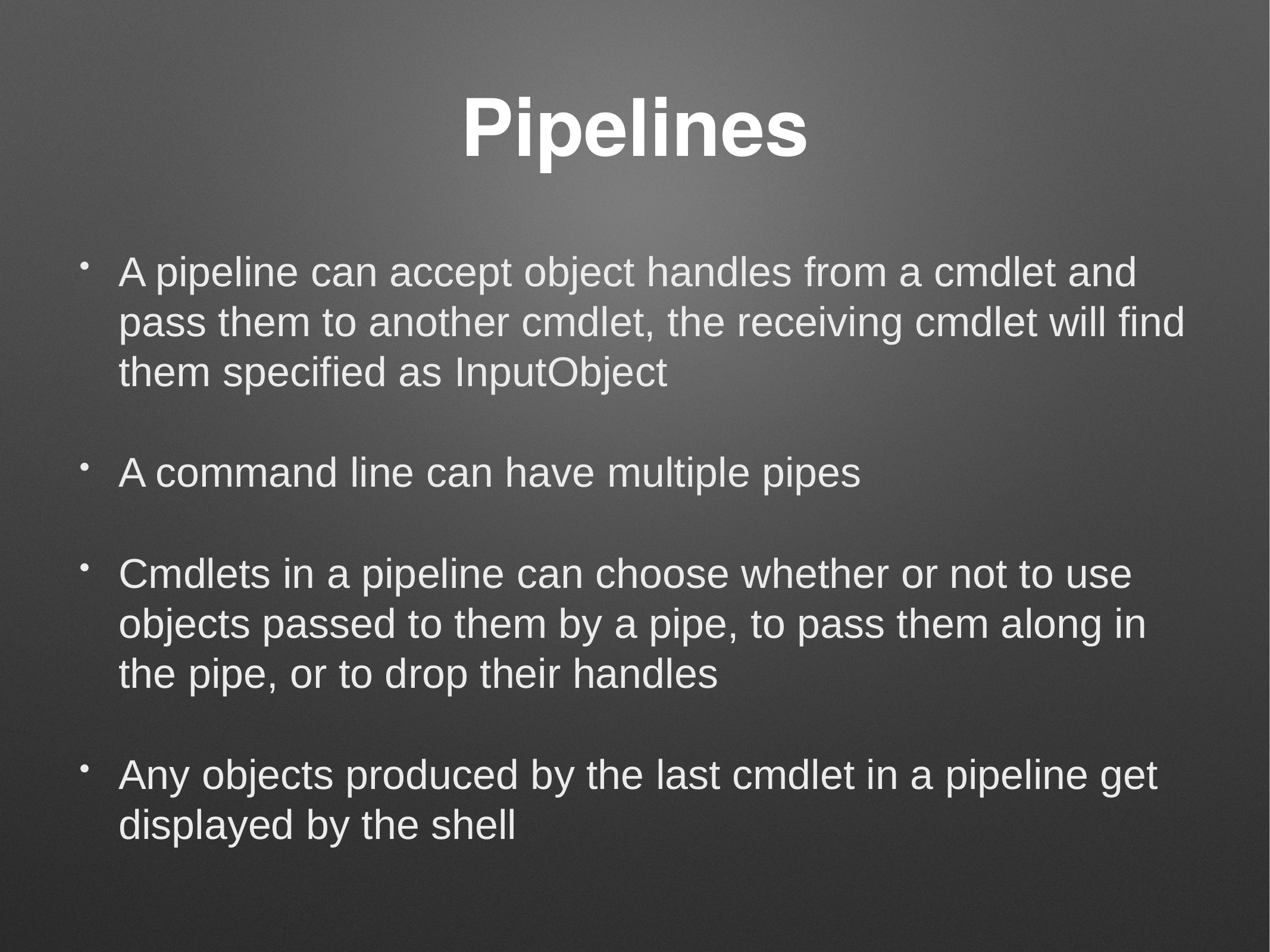

# Pipelines
A pipeline can accept object handles from a cmdlet and pass them to another cmdlet, the receiving cmdlet will find them specified as InputObject
A command line can have multiple pipes
Cmdlets in a pipeline can choose whether or not to use objects passed to them by a pipe, to pass them along in the pipe, or to drop their handles
Any objects produced by the last cmdlet in a pipeline get displayed by the shell